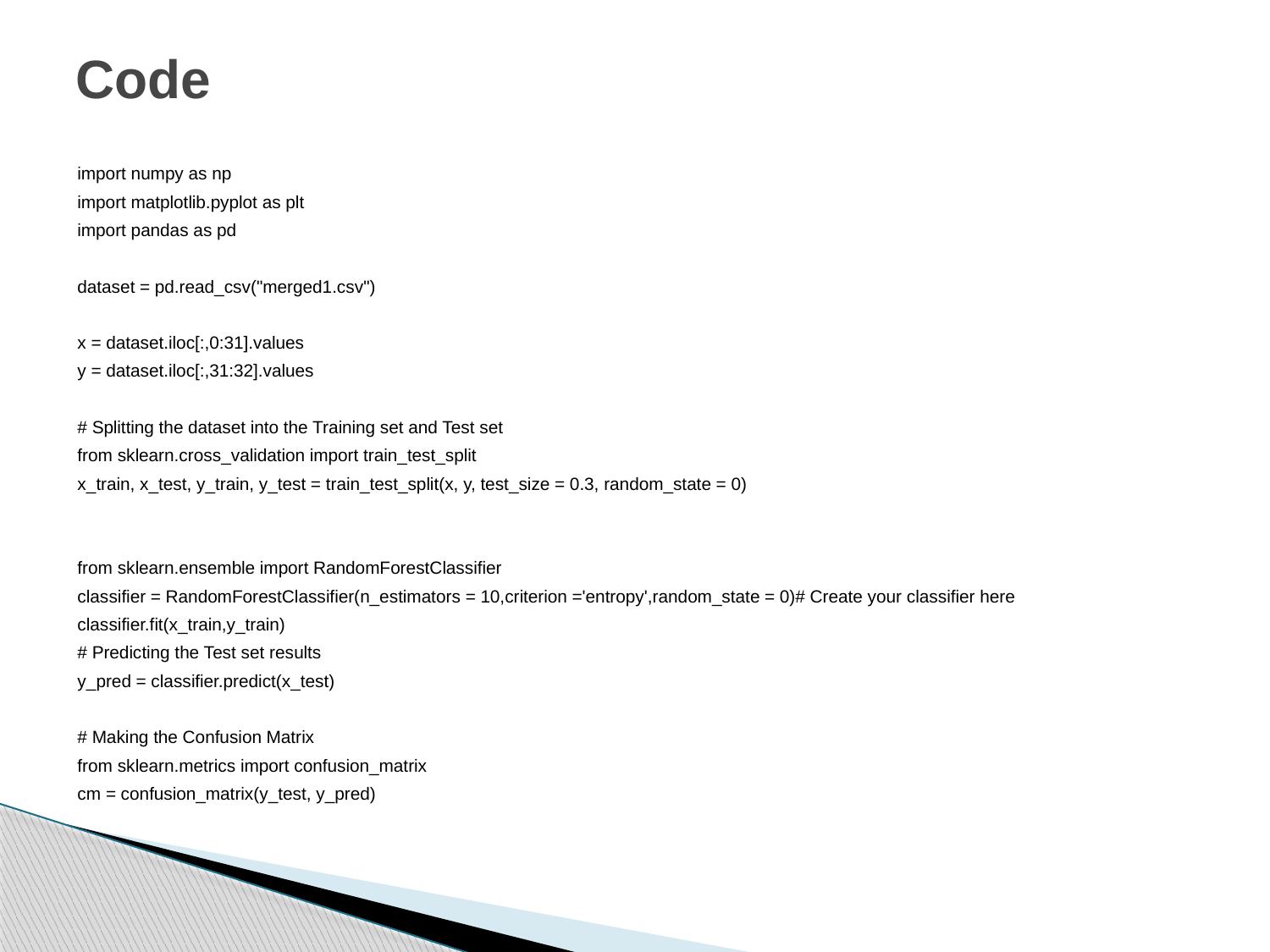

# Code
import numpy as np
import matplotlib.pyplot as plt
import pandas as pd

dataset = pd.read_csv("merged1.csv")

x = dataset.iloc[:,0:31].values
y = dataset.iloc[:,31:32].values

# Splitting the dataset into the Training set and Test set
from sklearn.cross_validation import train_test_split
x_train, x_test, y_train, y_test = train_test_split(x, y, test_size = 0.3, random_state = 0)

from sklearn.ensemble import RandomForestClassifier
classifier = RandomForestClassifier(n_estimators = 10,criterion ='entropy',random_state = 0)# Create your classifier here
classifier.fit(x_train,y_train)
# Predicting the Test set results
y_pred = classifier.predict(x_test)

# Making the Confusion Matrix
from sklearn.metrics import confusion_matrix
cm = confusion_matrix(y_test, y_pred)